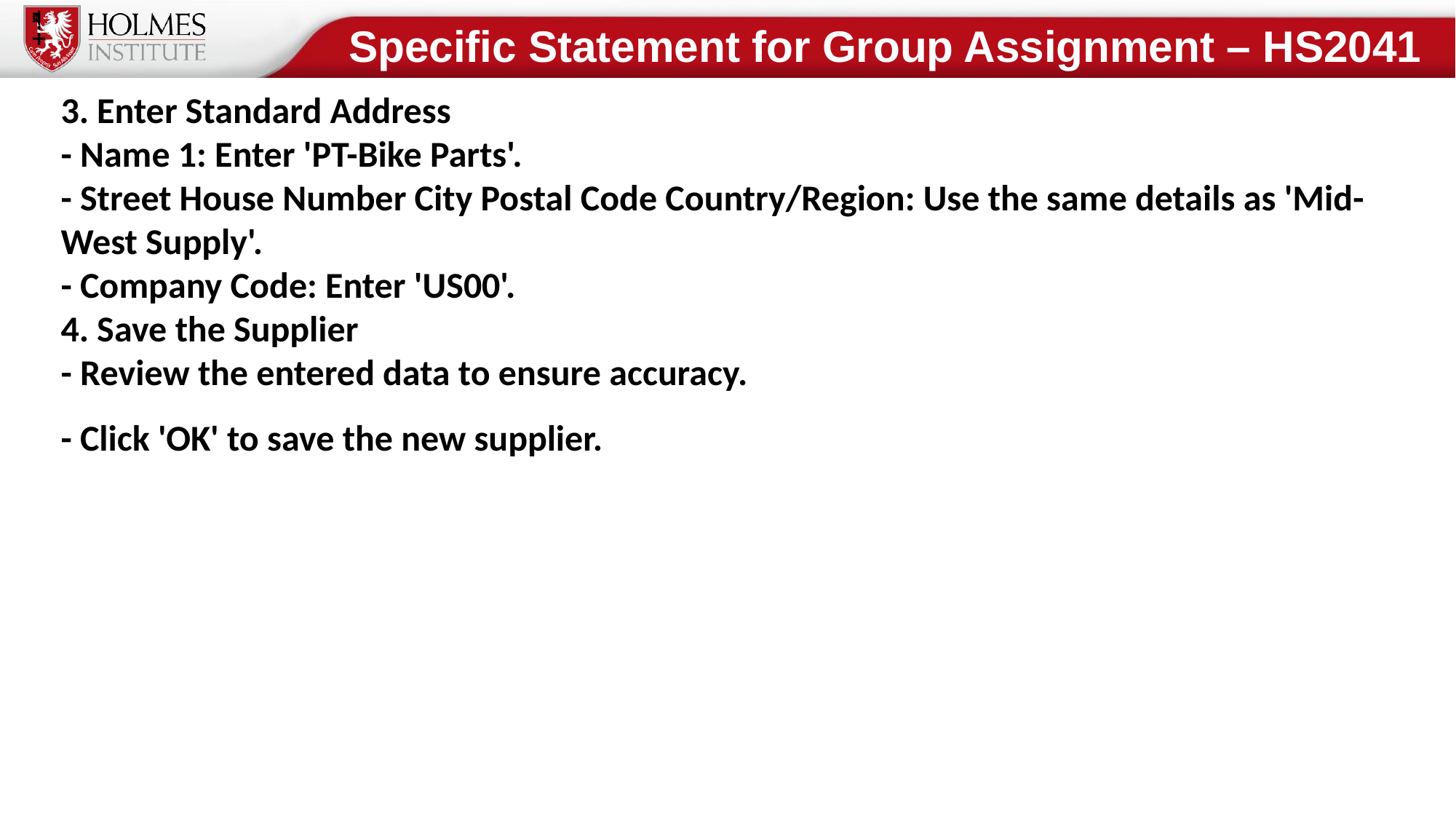

Specific Statement for Group Assignment – HS2041
3. Enter Standard Address
- Name 1: Enter 'PT-Bike Parts'.
- Street House Number City Postal Code Country/Region: Use the same details as 'Mid-West Supply'.
- Company Code: Enter 'US00'.
4. Save the Supplier
- Review the entered data to ensure accuracy.
- Click 'OK' to save the new supplier.